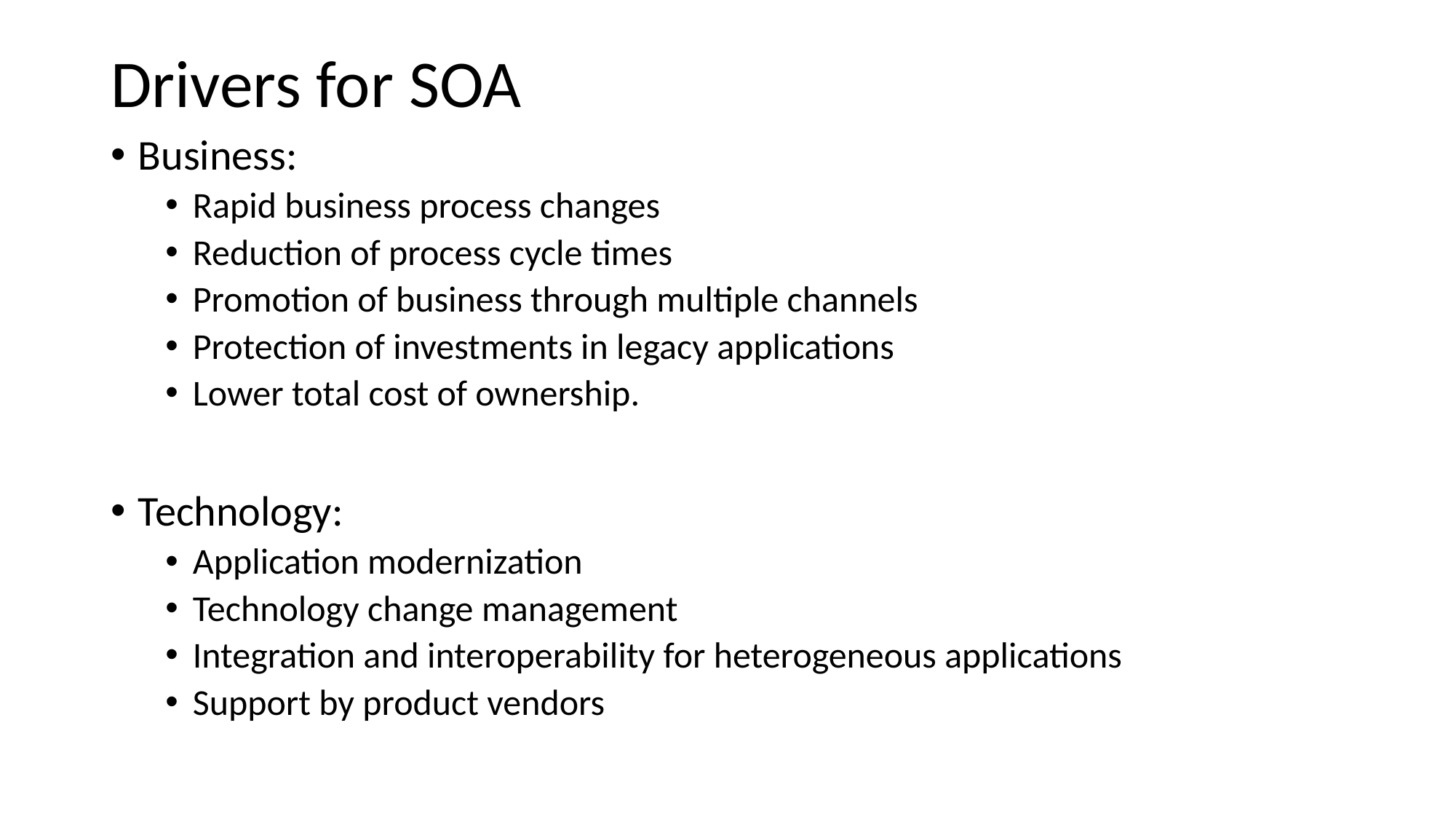

# Drivers for SOA
Business:
Rapid business process changes
Reduction of process cycle times
Promotion of business through multiple channels
Protection of investments in legacy applications
Lower total cost of ownership.

Technology:
Application modernization
Technology change management
Integration and interoperability for heterogeneous applications
Support by product vendors